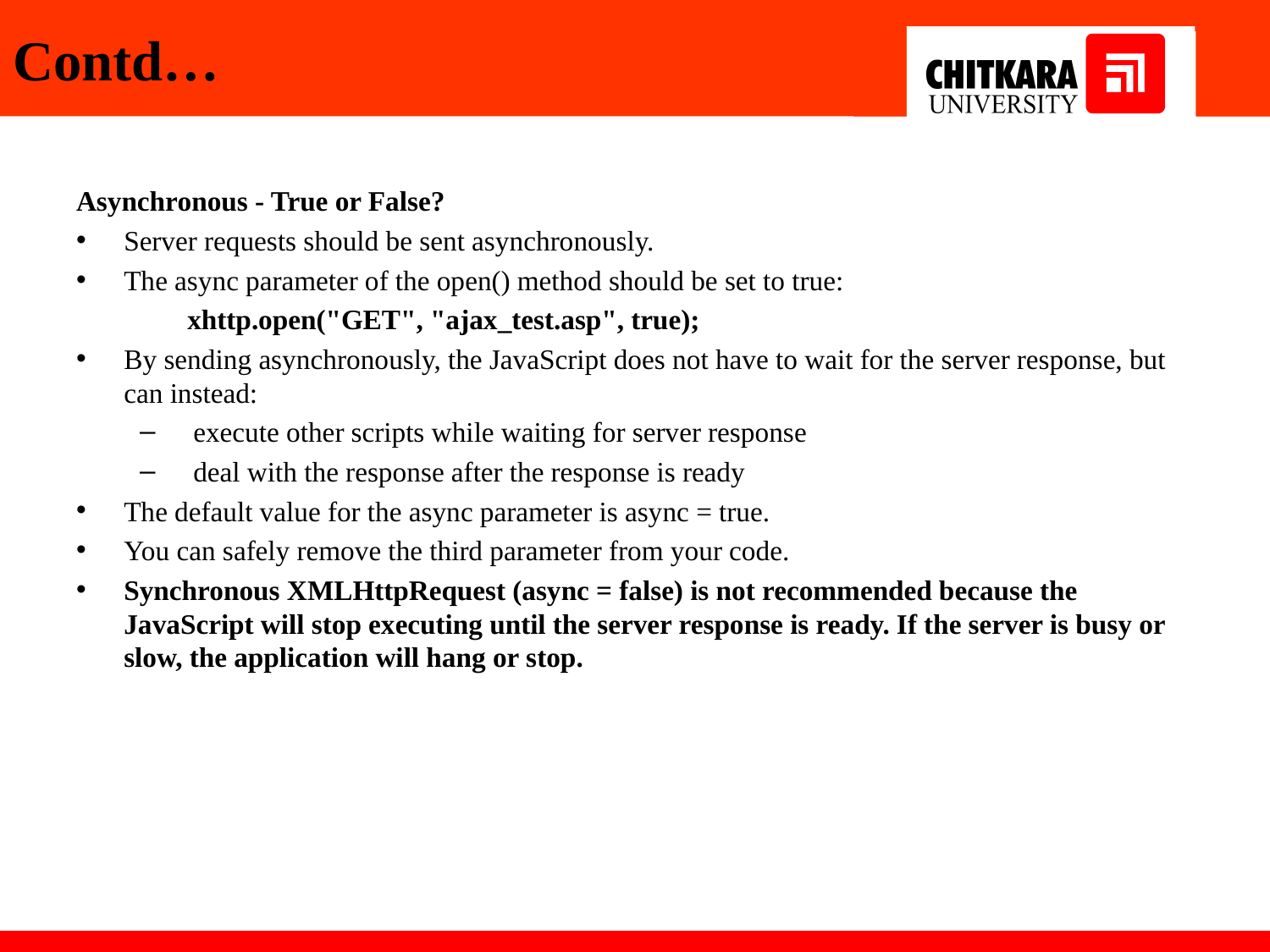

# Contd…

Asynchronous - True or False?
Server requests should be sent asynchronously.
The async parameter of the open() method should be set to true:
xhttp.open("GET", "ajax_test.asp", true);
By sending asynchronously, the JavaScript does not have to wait for the server response, but can instead:
  execute other scripts while waiting for server response
  deal with the response after the response is ready
The default value for the async parameter is async = true.
You can safely remove the third parameter from your code.
Synchronous XMLHttpRequest (async = false) is not recommended because the JavaScript will stop executing until the server response is ready. If the server is busy or slow, the application will hang or stop.